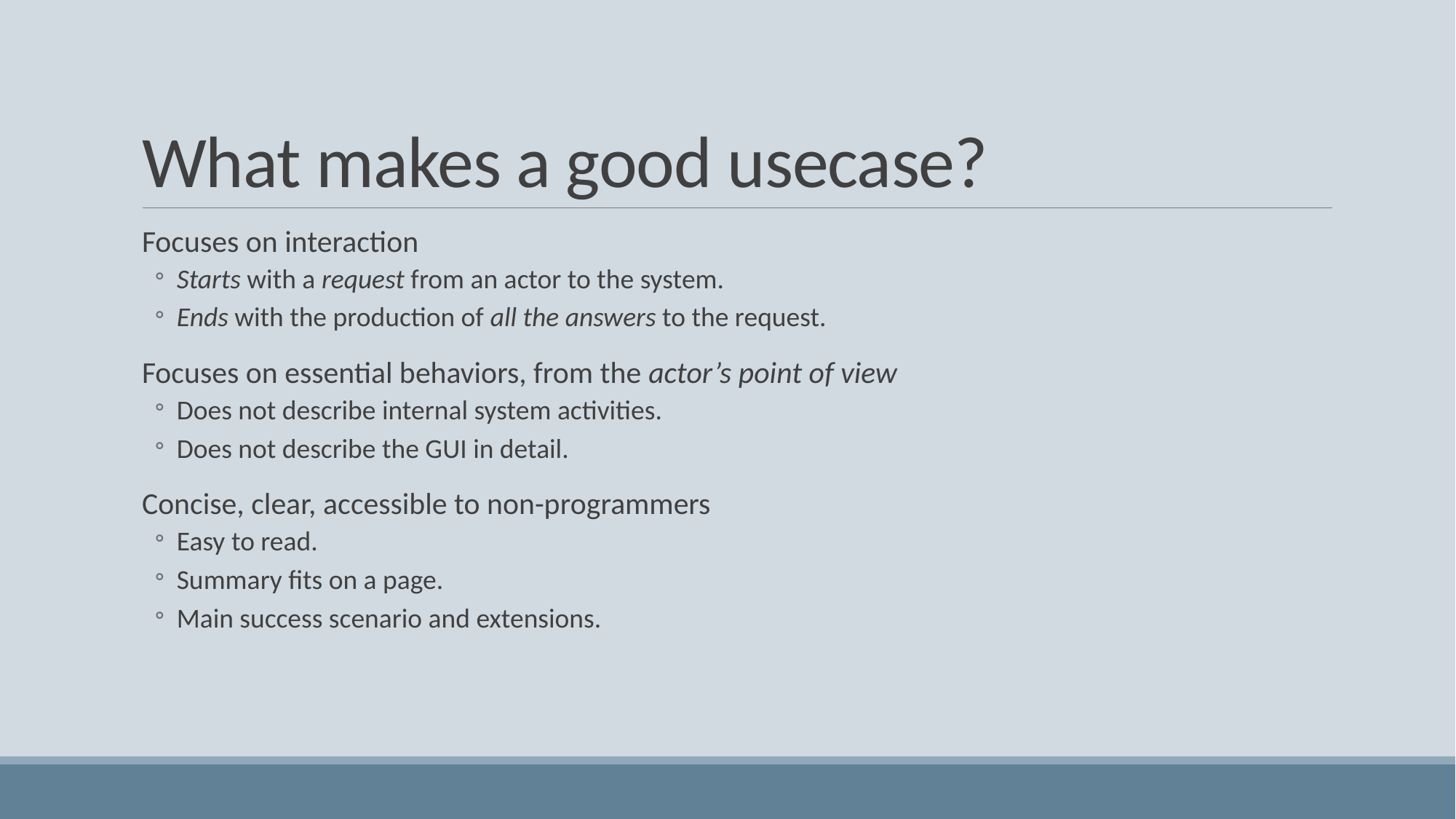

# What makes a good usecase?
Focuses on interaction
Starts with a request from an actor to the system.
Ends with the production of all the answers to the request.
Focuses on essential behaviors, from the actor’s point of view
Does not describe internal system activities.
Does not describe the GUI in detail.
Concise, clear, accessible to non-programmers
Easy to read.
Summary fits on a page.
Main success scenario and extensions.